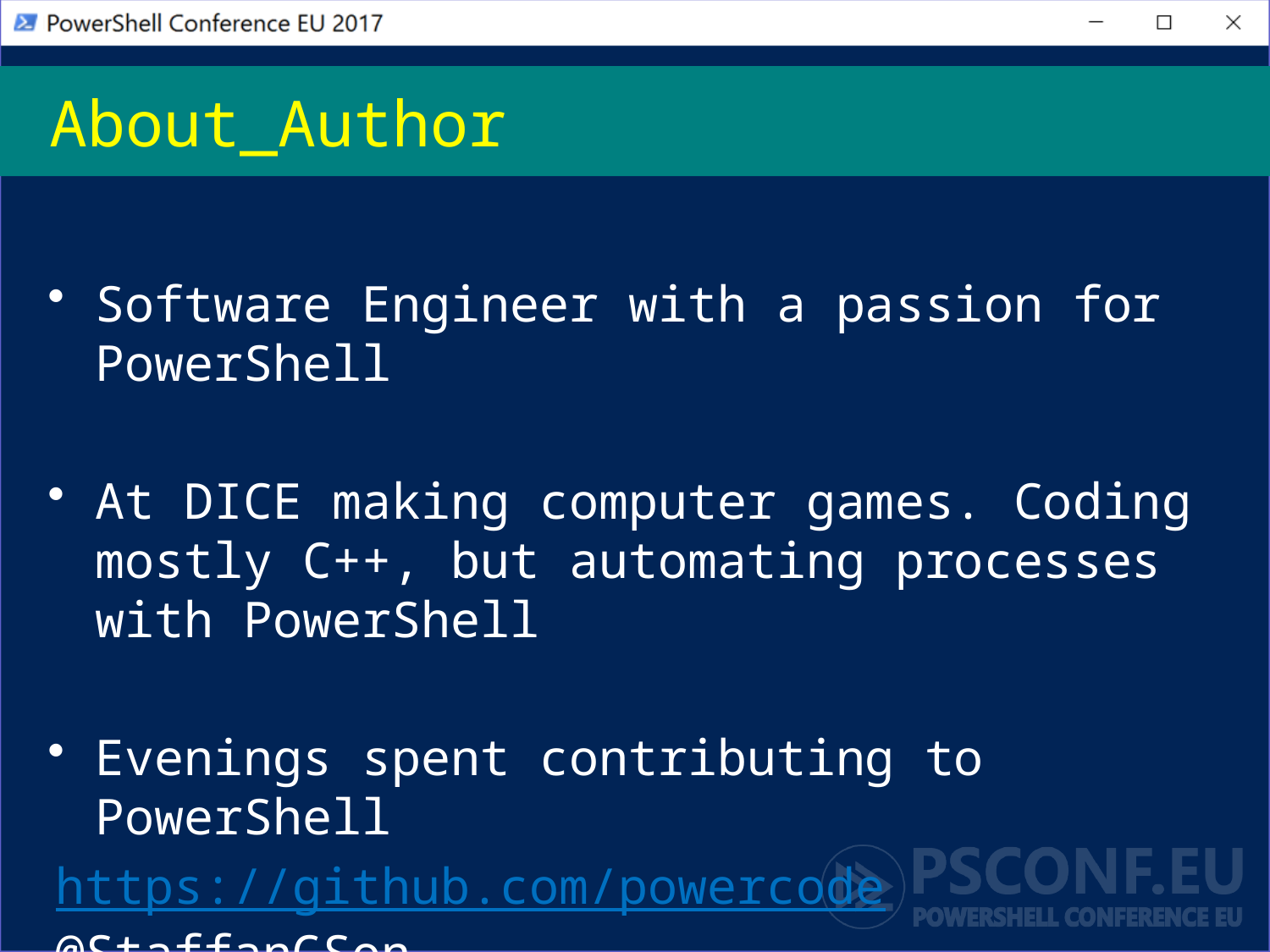

# About_Author
Software Engineer with a passion for PowerShell

At DICE making computer games. Coding mostly C++, but automating processes with PowerShell

Evenings spent contributing to PowerShell
https://github.com/powercode
@StaffanGSon